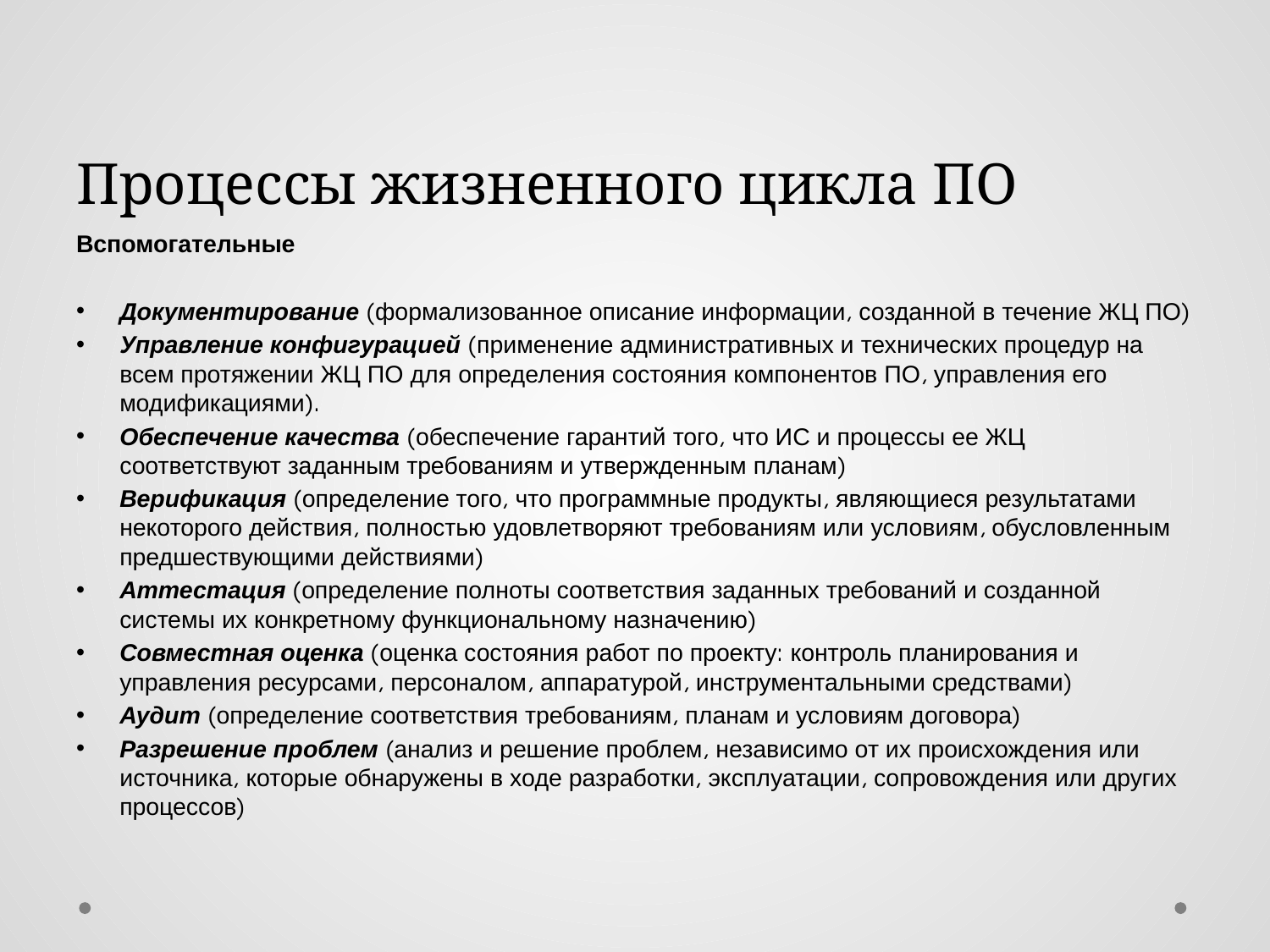

# Процессы жизненного цикла ПО
Вспомогательные

Документирование (формализованное описание информации, созданной в течение ЖЦ ПО)
Управление конфигурацией (применение административных и технических процедур на всем протяжении ЖЦ ПО для определения состояния компонентов ПО, управления его модификациями).
Обеспечение качества (обеспечение гарантий того, что ИС и процессы ее ЖЦ соответствуют заданным требованиям и утвержденным планам)
Верификация (определение того, что программные продукты, являющиеся результатами некоторого действия, полностью удовлетворяют требованиям или условиям, обусловленным предшествующими действиями)
Аттестация (определение полноты соответствия заданных требований и созданной системы их конкретному функциональному назначению)
Совместная оценка (оценка состояния работ по проекту: контроль планирования и управления ресурсами, персоналом, аппаратурой, инструментальными средствами)
Аудит (определение соответствия требованиям, планам и условиям договора)
Разрешение проблем (анализ и решение проблем, независимо от их происхождения или источника, которые обнаружены в ходе разработки, эксплуатации, сопровождения или других процессов)